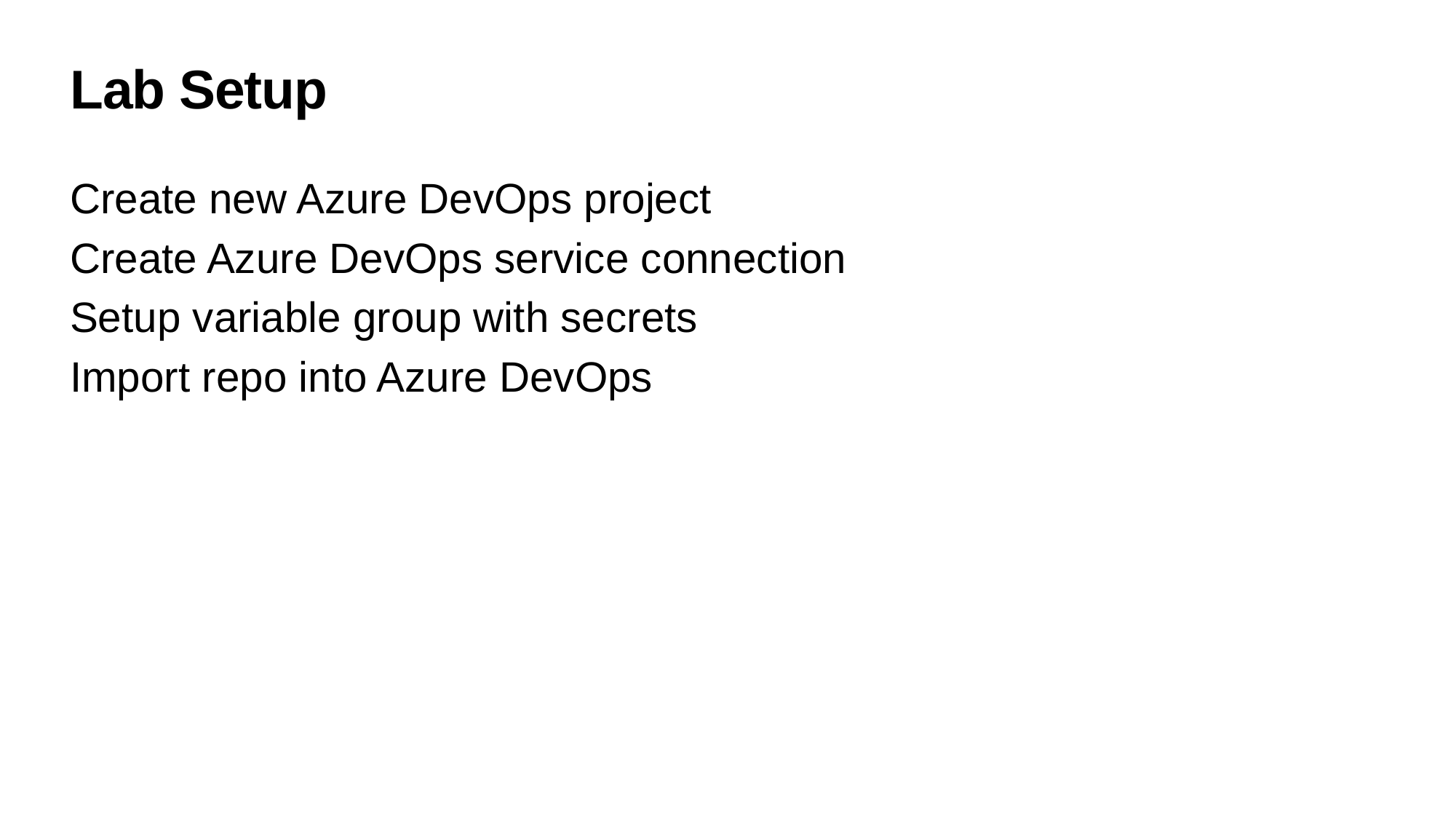

# Lab Setup
Create new Azure DevOps project
Create Azure DevOps service connection
Setup variable group with secrets
Import repo into Azure DevOps